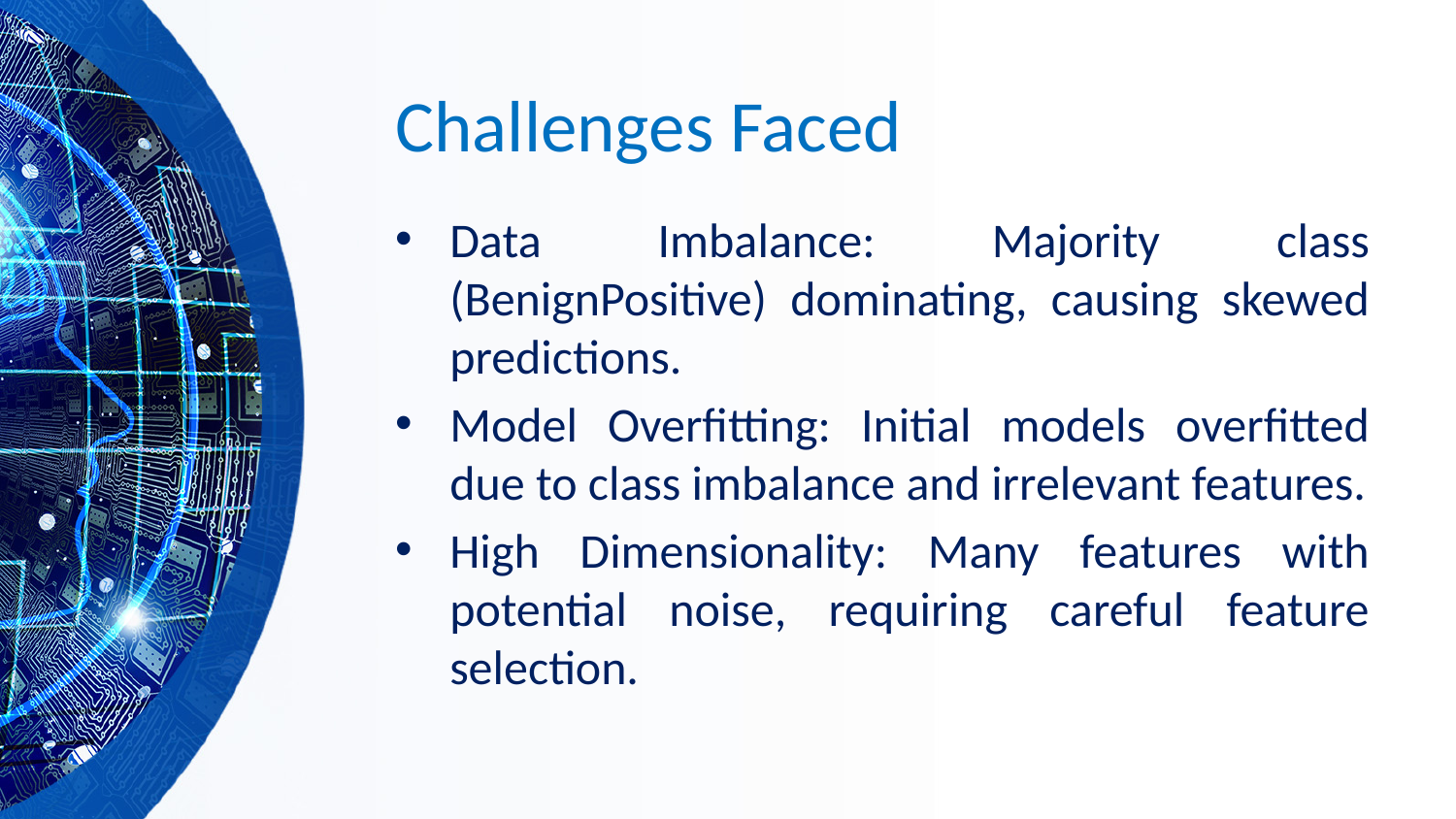

# Challenges Faced
Data Imbalance: Majority class (BenignPositive) dominating, causing skewed predictions.
Model Overfitting: Initial models overfitted due to class imbalance and irrelevant features.
High Dimensionality: Many features with potential noise, requiring careful feature selection.